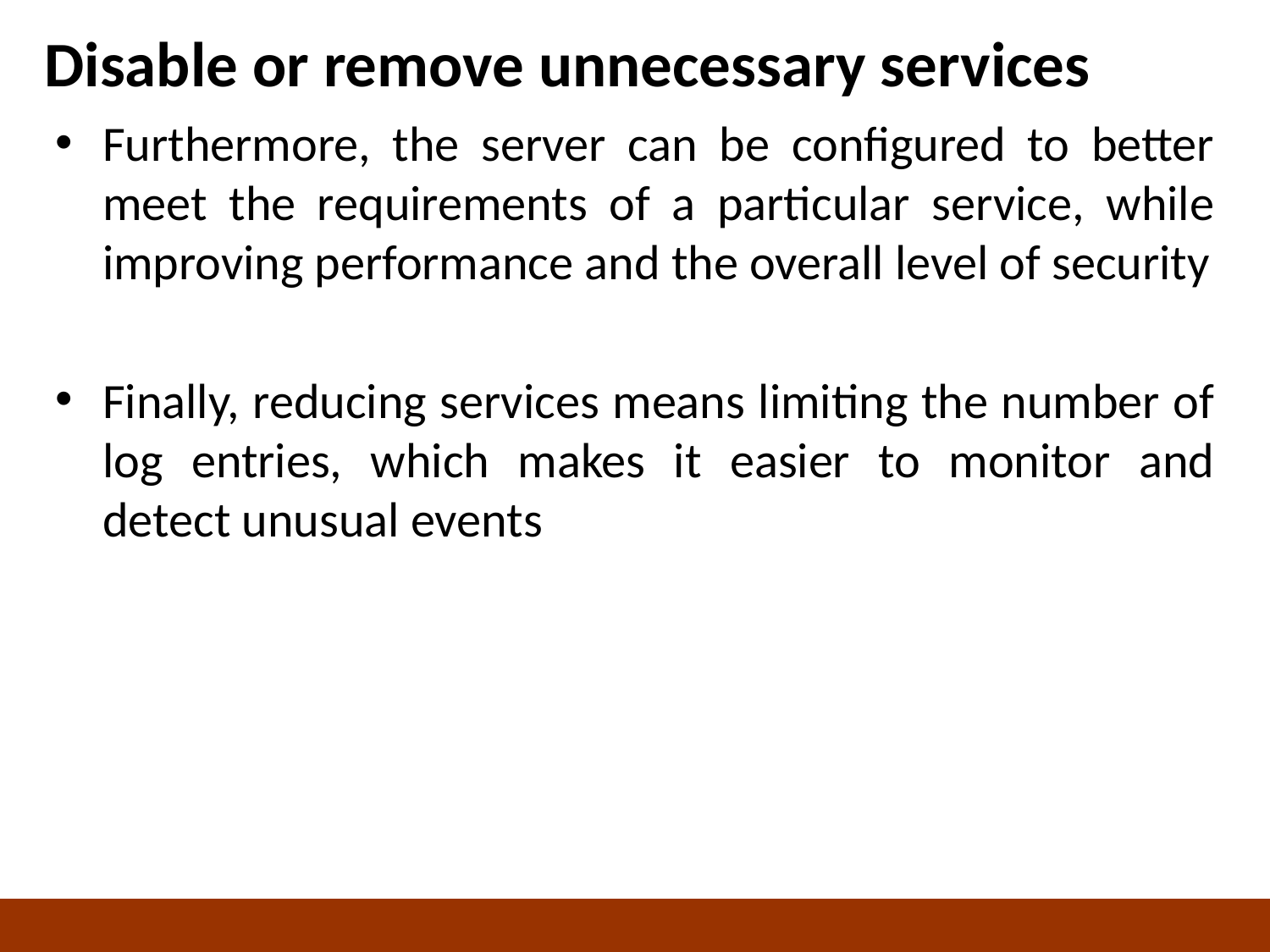

# Disable or remove unnecessary services
Furthermore, the server can be configured to better meet the requirements of a particular service, while improving performance and the overall level of security

Finally, reducing services means limiting the number of log entries, which makes it easier to monitor and detect unusual events